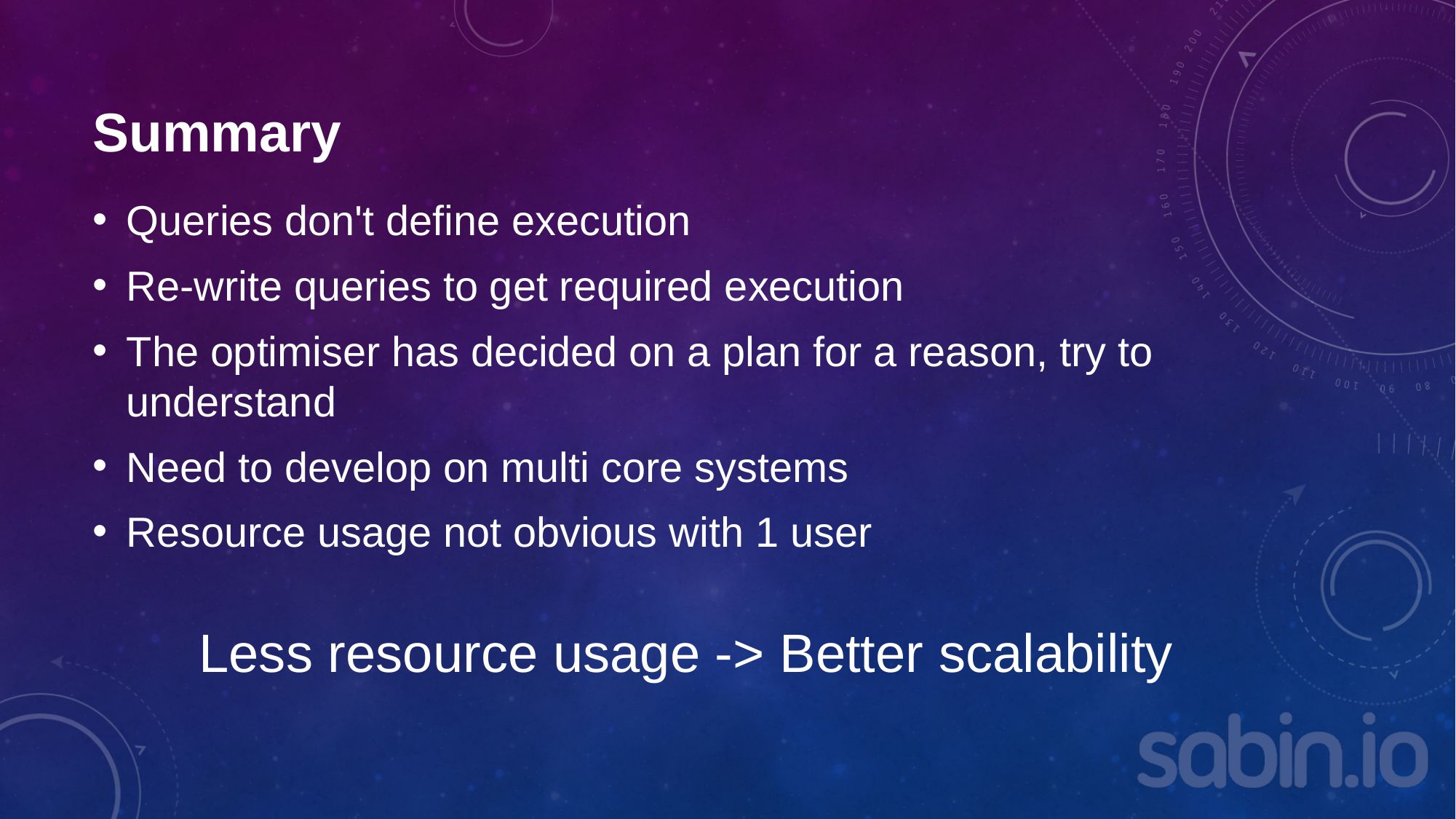

# Summary
Queries don't define execution
Re-write queries to get required execution
The optimiser has decided on a plan for a reason, try to understand
Need to develop on multi core systems
Resource usage not obvious with 1 user

Less resource usage -> Better scalability